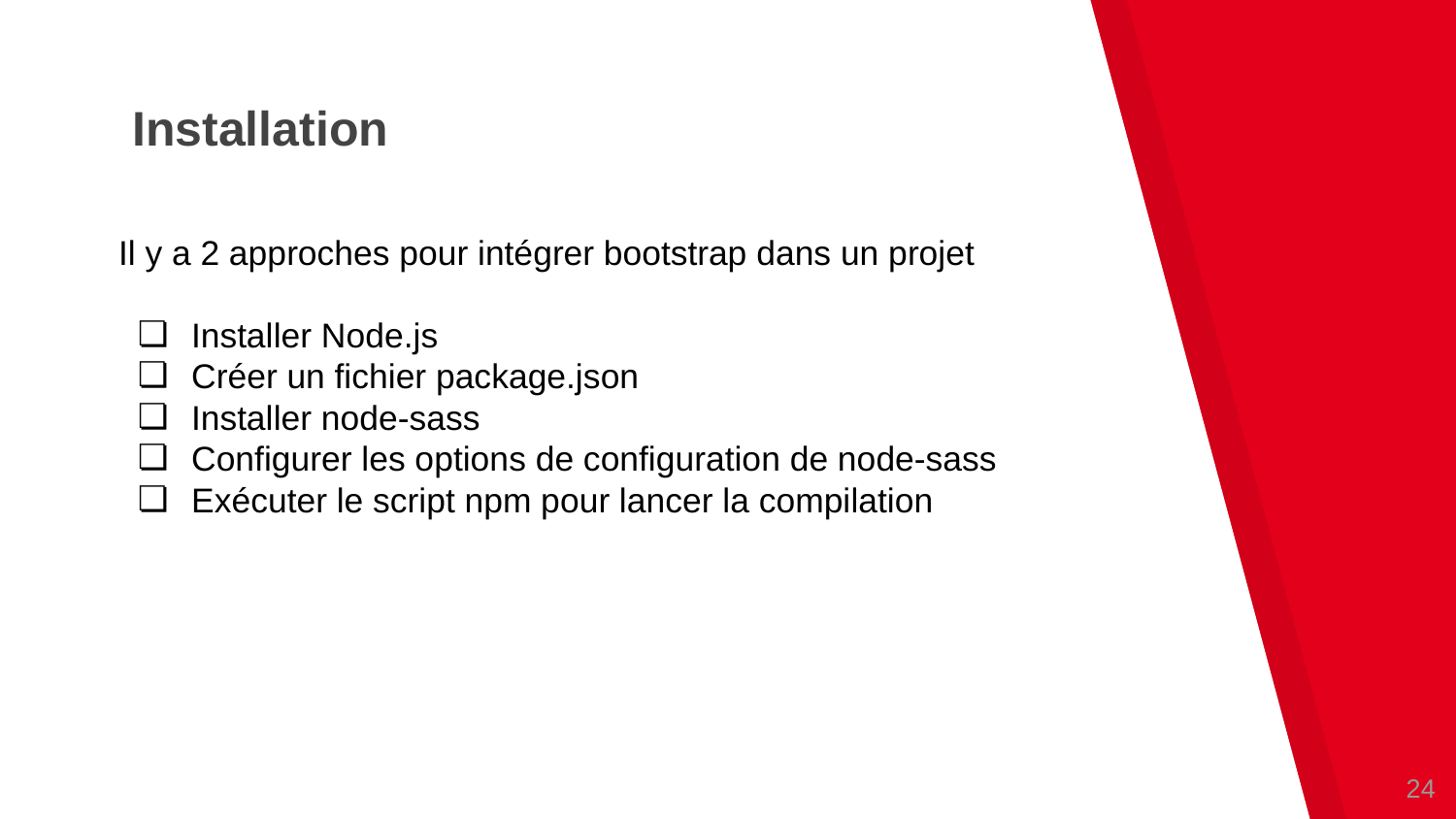

# Installation
Il y a 2 approches pour intégrer bootstrap dans un projet

Installer Node.js
Créer un fichier package.json
Installer node-sass
Configurer les options de configuration de node-sass
Exécuter le script npm pour lancer la compilation

24